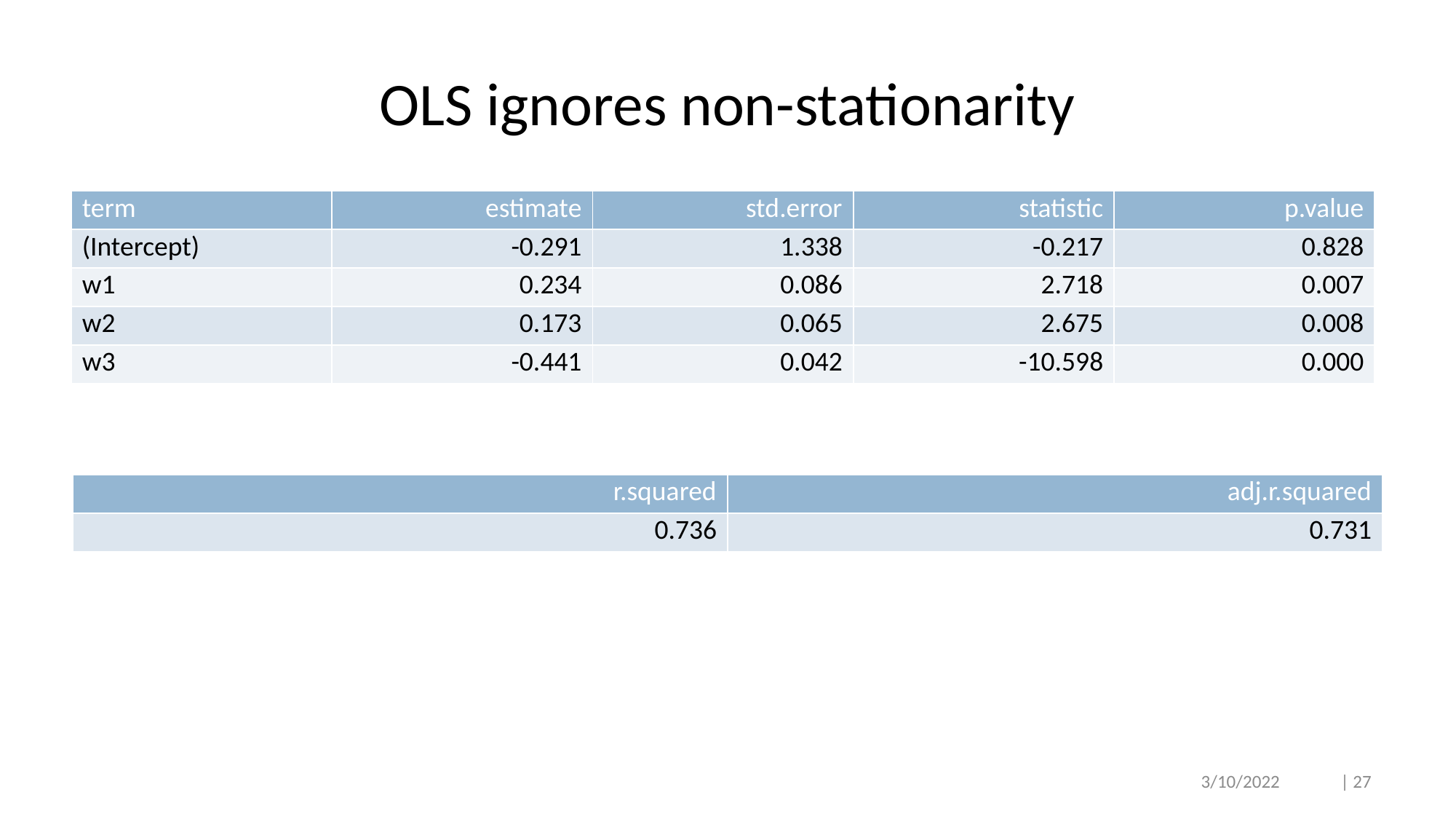

# OLS ignores non-stationarity
| term | estimate | std.error | statistic | p.value |
| --- | --- | --- | --- | --- |
| (Intercept) | -0.291 | 1.338 | -0.217 | 0.828 |
| w1 | 0.234 | 0.086 | 2.718 | 0.007 |
| w2 | 0.173 | 0.065 | 2.675 | 0.008 |
| w3 | -0.441 | 0.042 | -10.598 | 0.000 |
| r.squared | adj.r.squared |
| --- | --- |
| 0.736 | 0.731 |
3/10/2022